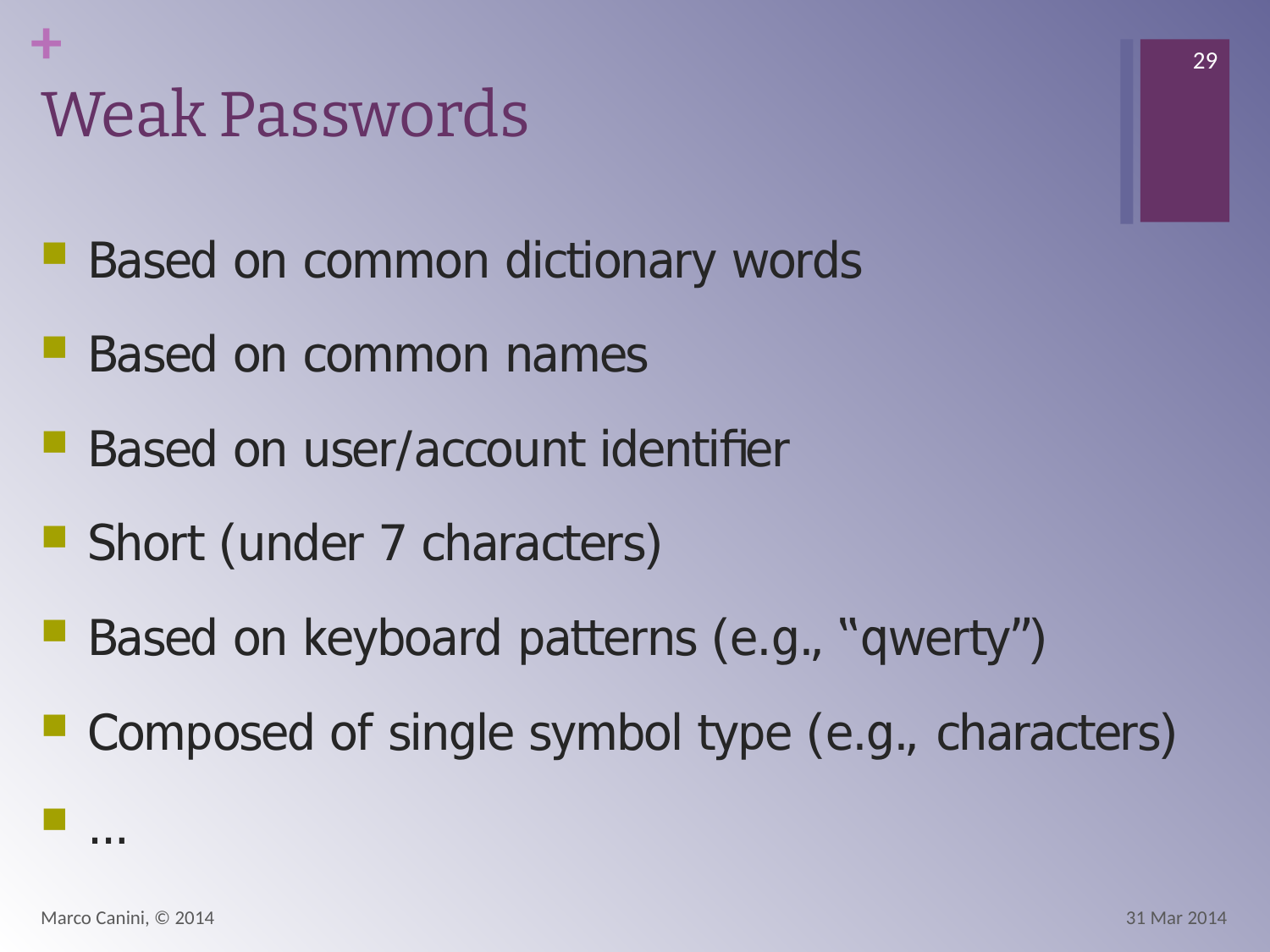

29
# Weak Passwords
Based on common dictionary words
Based on common names
Based on user/account identifier
Short (under 7 characters)
Based on keyboard patterns (e.g., “qwerty”)
Composed of single symbol type (e.g., characters)
…
Marco Canini, © 2014
31 Mar 2014